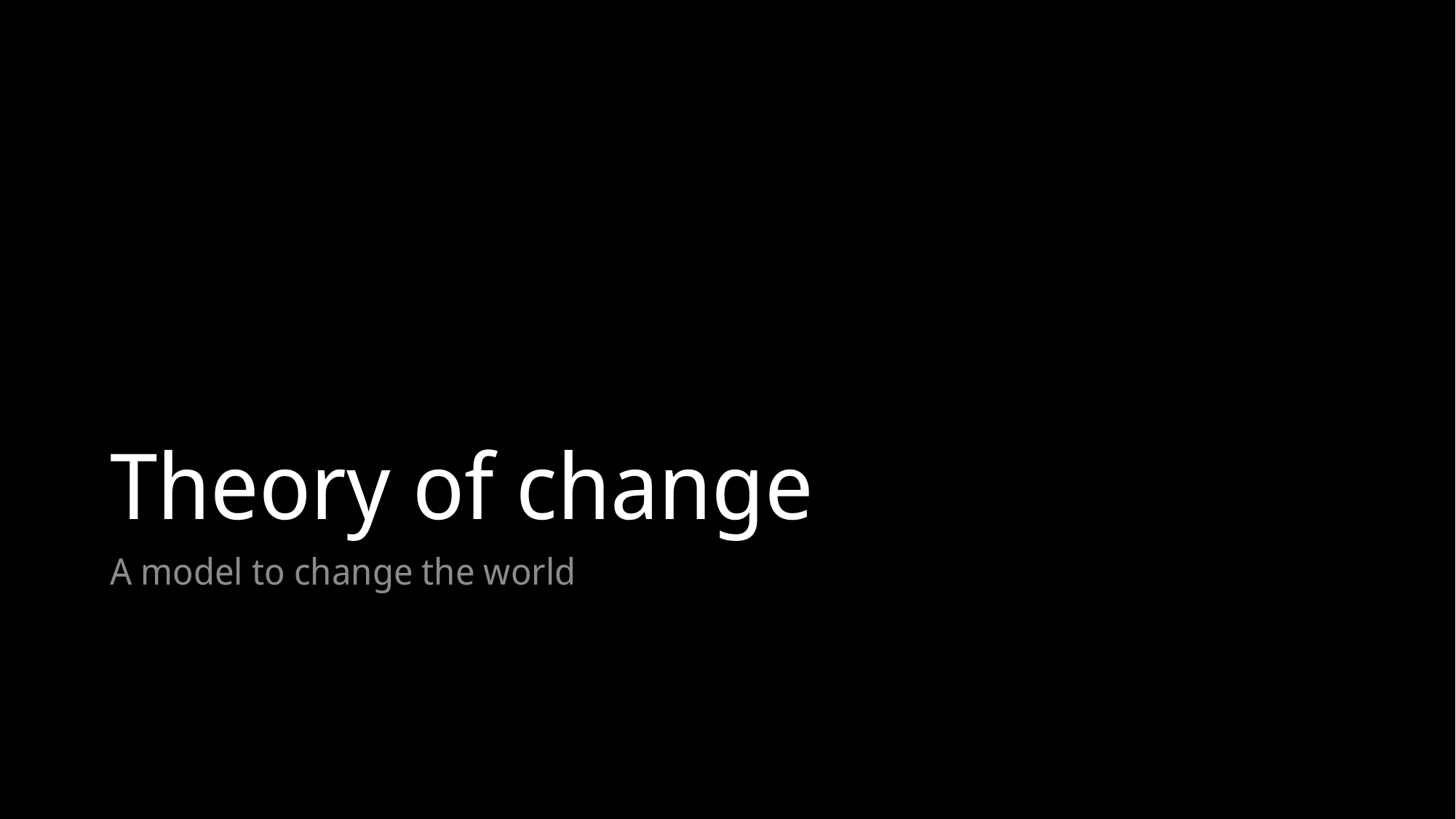

# Theory of change
A model to change the world